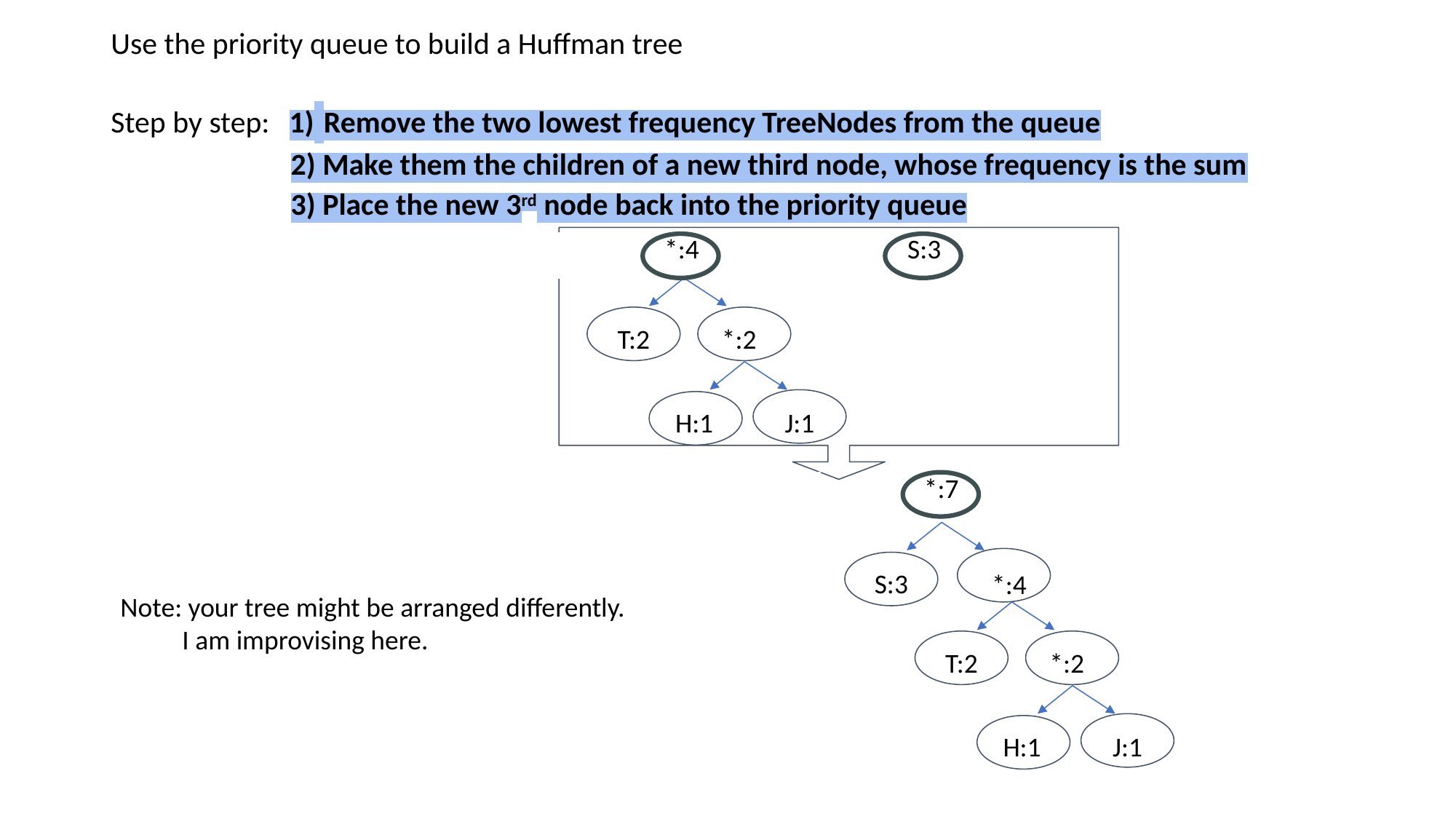

# Use the priority queue to build a Huffman tree
Step by step:  1) Remove the two lowest frequency TreeNodes from the queue
                          2) Make them the children of a new third node, whose frequency is the sum
                          3) Place the new 3rd node back into the priority queue

|  |  | \*:4 | S:3 |
| --- | --- | --- | --- |

T:2
*:2

H:1
J:1
|  |  |  | \*:7 |
| --- | --- | --- | --- |

S:3
*:4
Note: your tree might be arranged differently.
          I am improvising here.

T:2
*:2

H:1
J:1